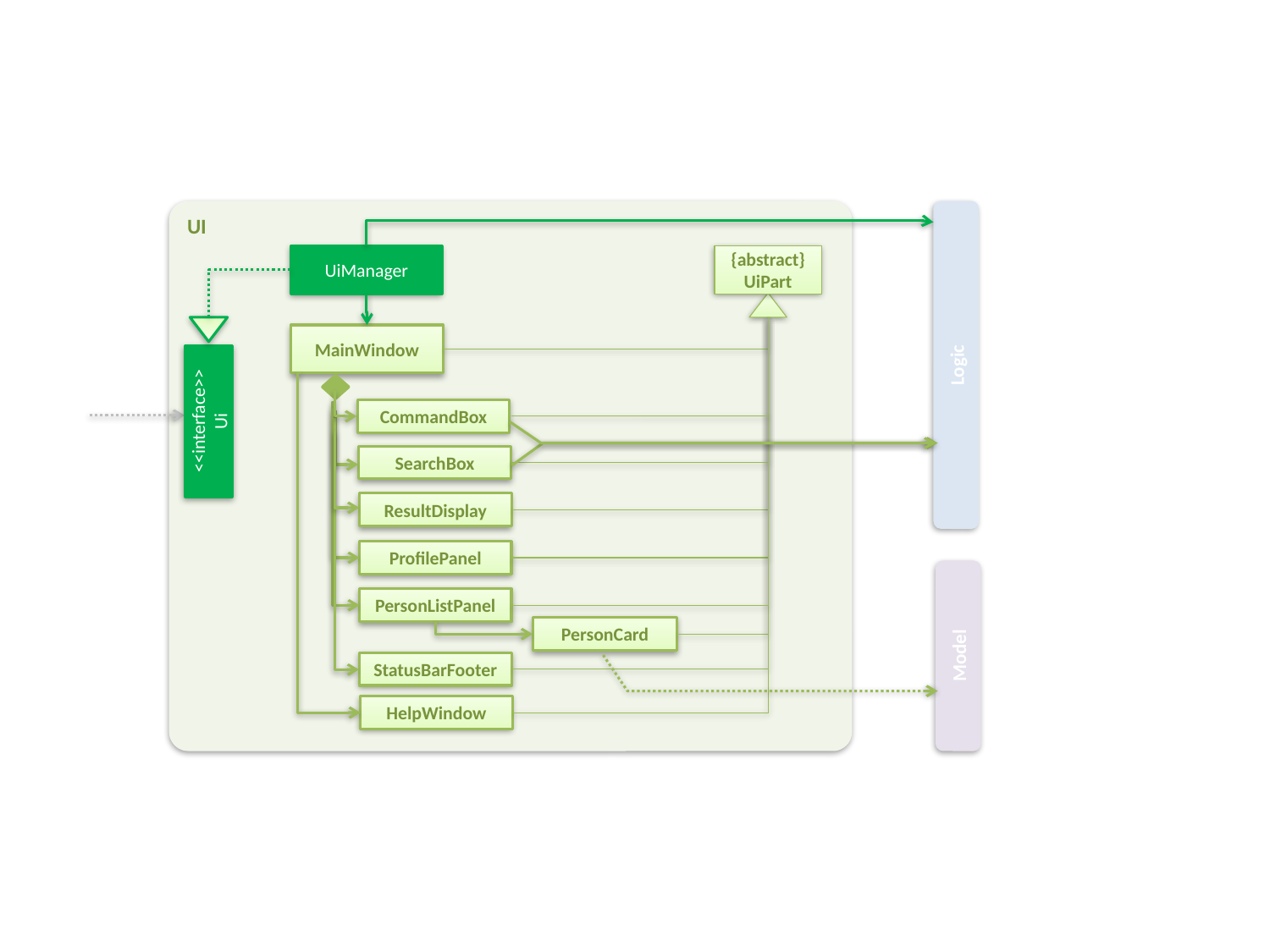

UI
UiManager
{abstract}
UiPart

MainWindow
Logic

<<interface>>
Ui
CommandBox

SearchBox
ResultDisplay
ProfilePanel
PersonListPanel
PersonCard
Model
StatusBarFooter

HelpWindow